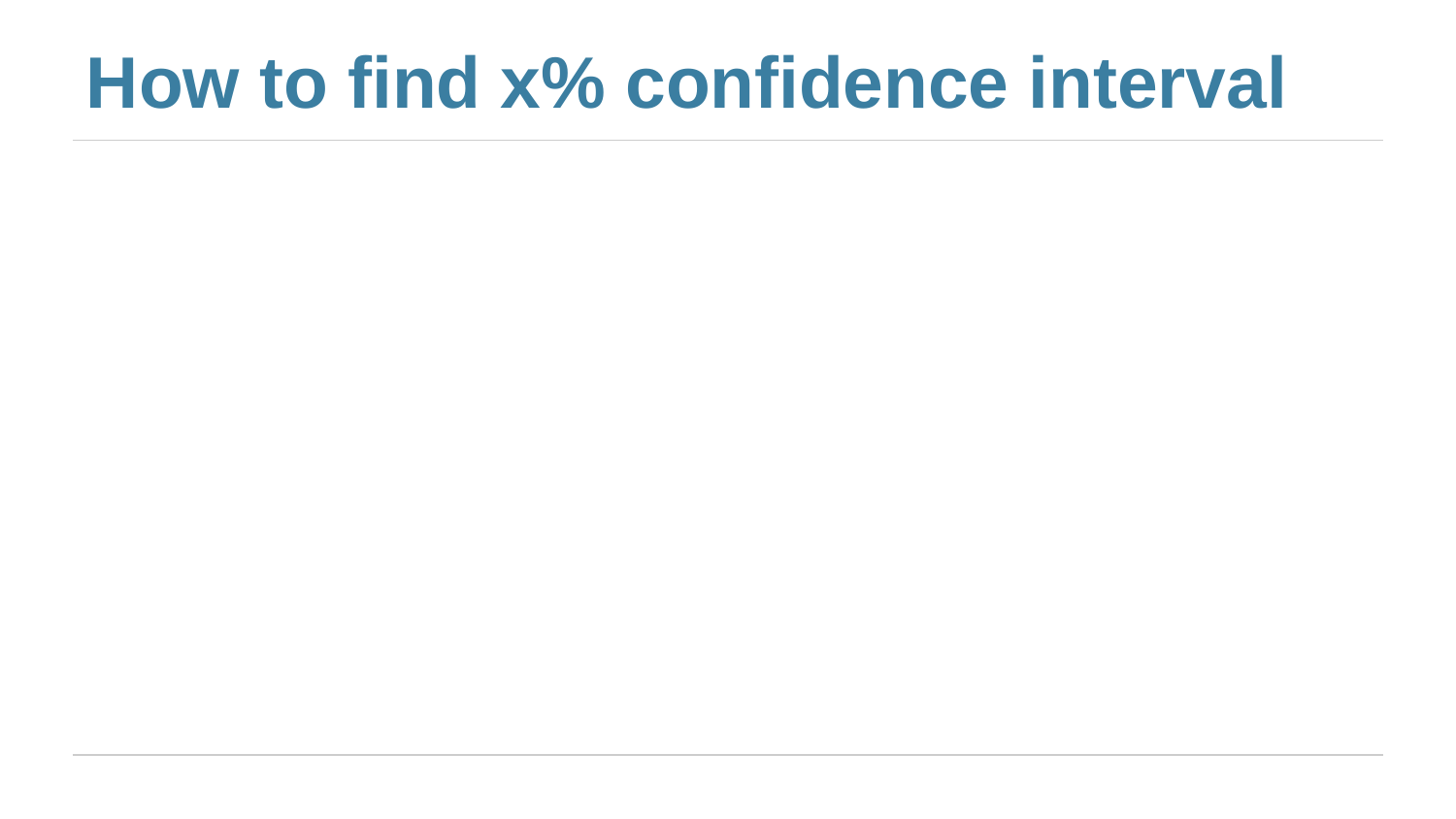

# How to find x% confidence interval